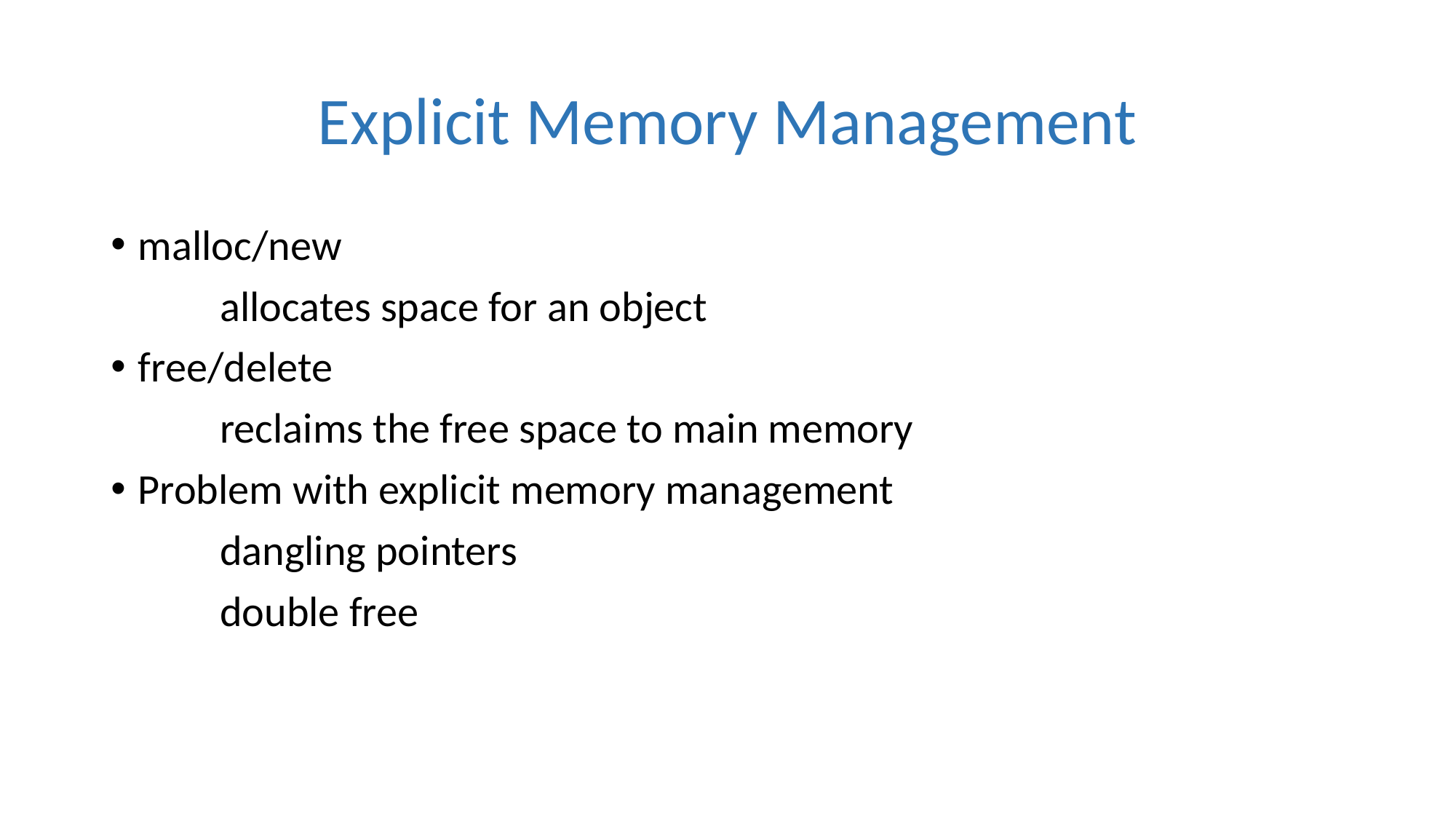

# Explicit Memory Management
malloc/new
	allocates space for an object
free/delete
	reclaims the free space to main memory
Problem with explicit memory management
	dangling pointers
	double free